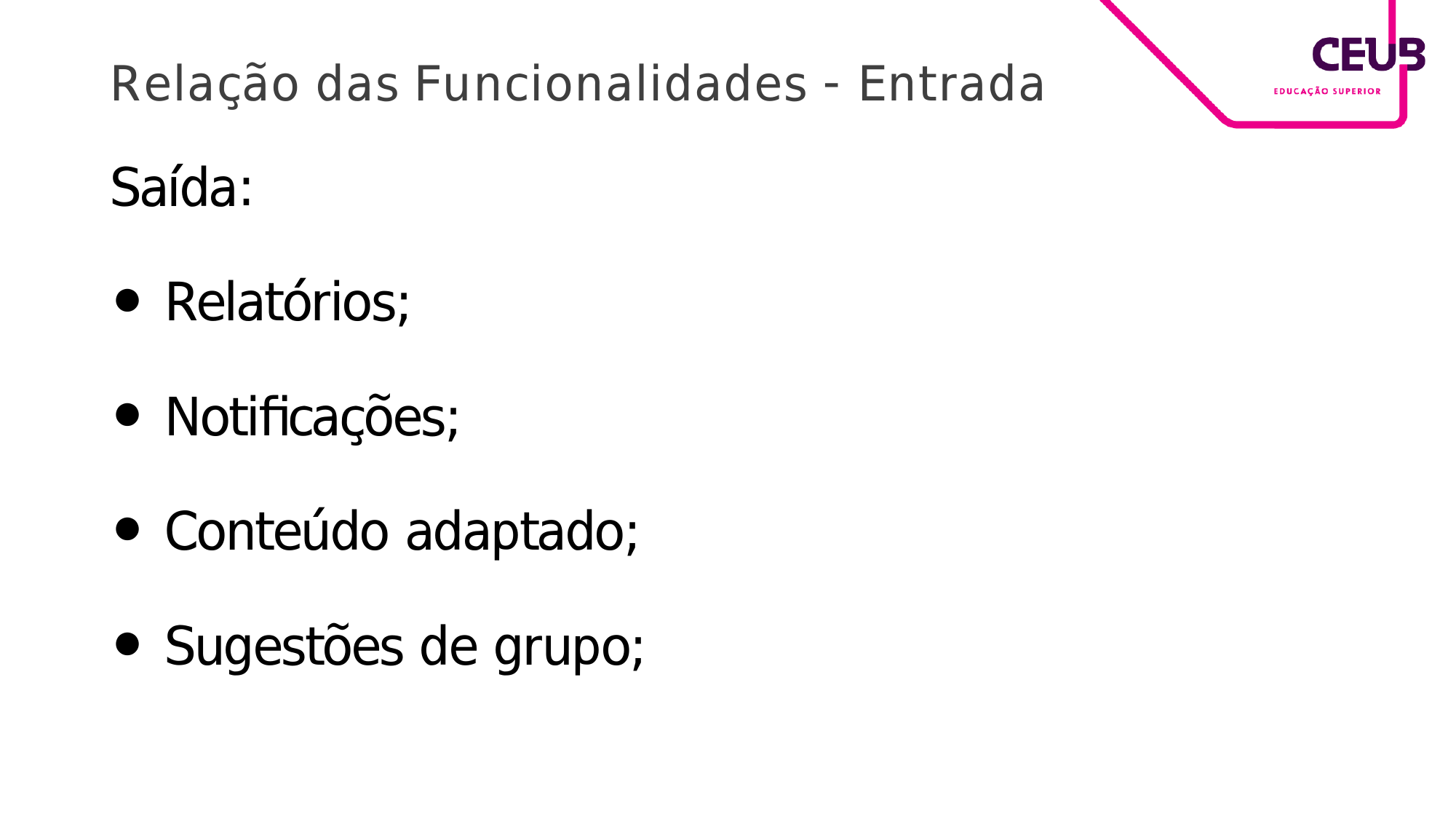

# Relação das Funcionalidades - Entrada
Saída:

Relatórios;

Notificações;

Conteúdo adaptado;

Sugestões de grupo;